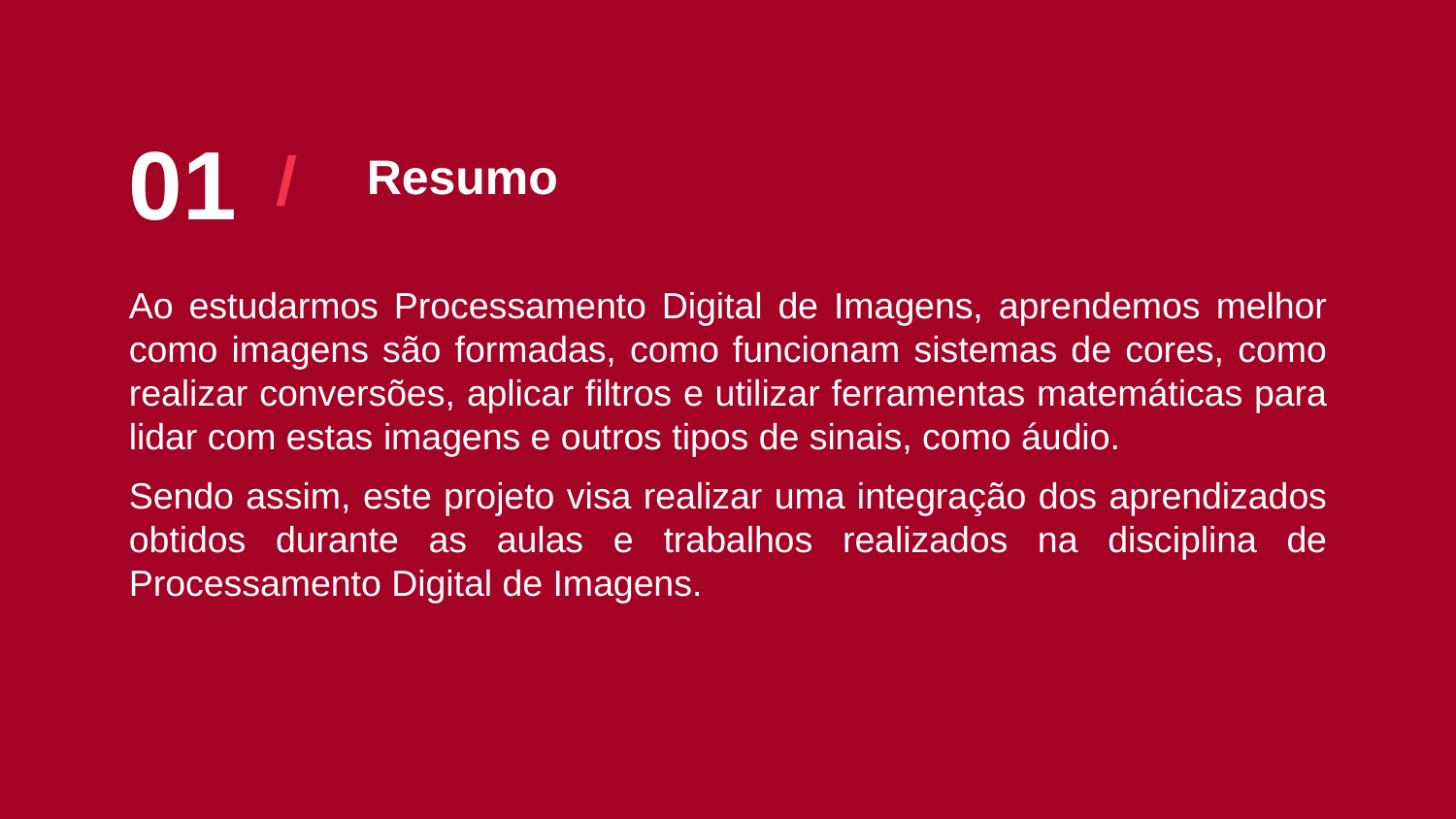

01
# Resumo

Ao estudarmos Processamento Digital de Imagens, aprendemos melhor como imagens são formadas, como funcionam sistemas de cores, como realizar conversões, aplicar filtros e utilizar ferramentas matemáticas para lidar com estas imagens e outros tipos de sinais, como áudio.
Sendo assim, este projeto visa realizar uma integração dos aprendizados obtidos durante as aulas e trabalhos realizados na disciplina de Processamento Digital de Imagens.